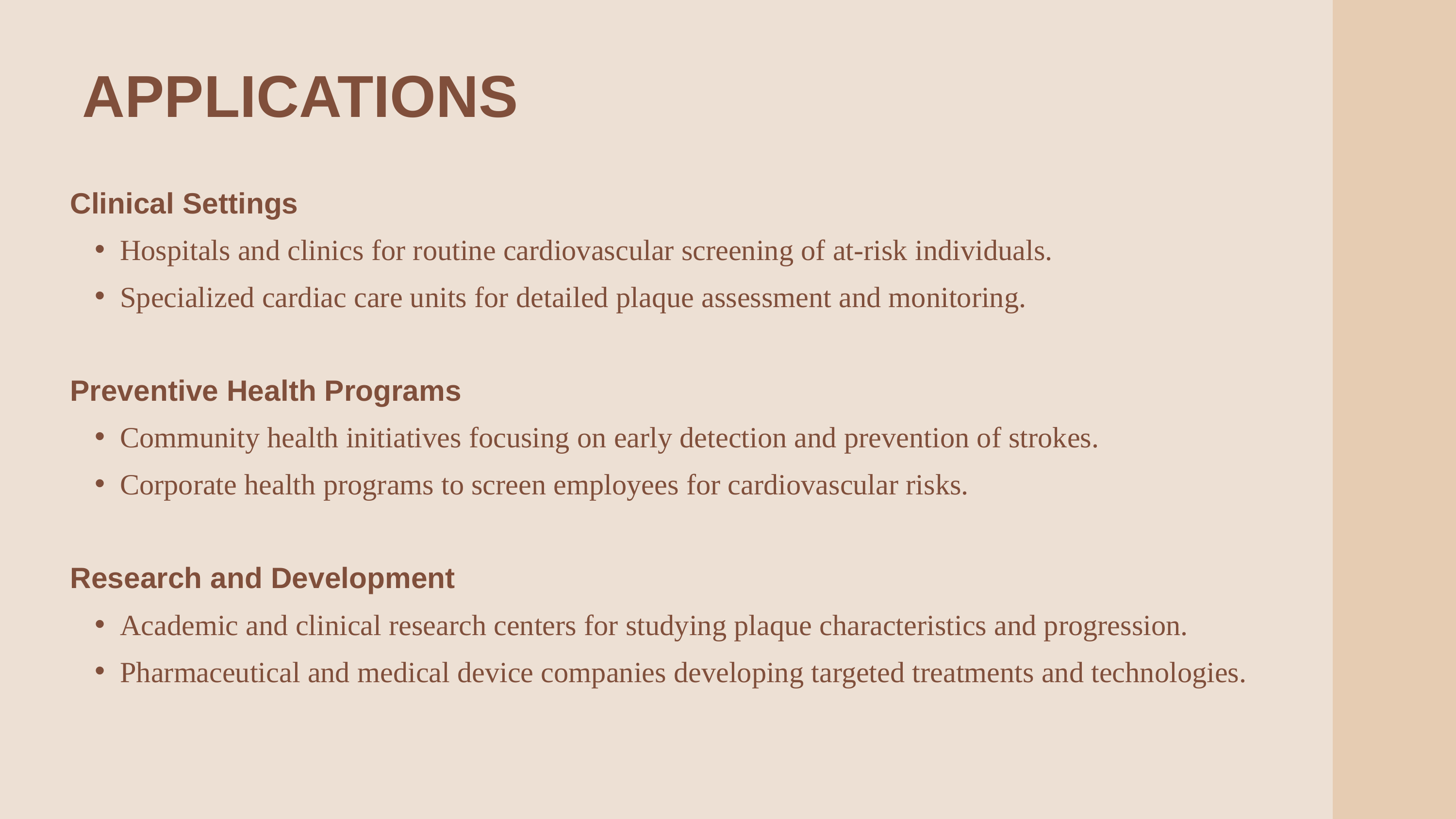

APPLICATIONS
Clinical Settings
Hospitals and clinics for routine cardiovascular screening of at-risk individuals.
Specialized cardiac care units for detailed plaque assessment and monitoring.

Preventive Health Programs
Community health initiatives focusing on early detection and prevention of strokes.
Corporate health programs to screen employees for cardiovascular risks.

Research and Development
Academic and clinical research centers for studying plaque characteristics and progression.
Pharmaceutical and medical device companies developing targeted treatments and technologies.